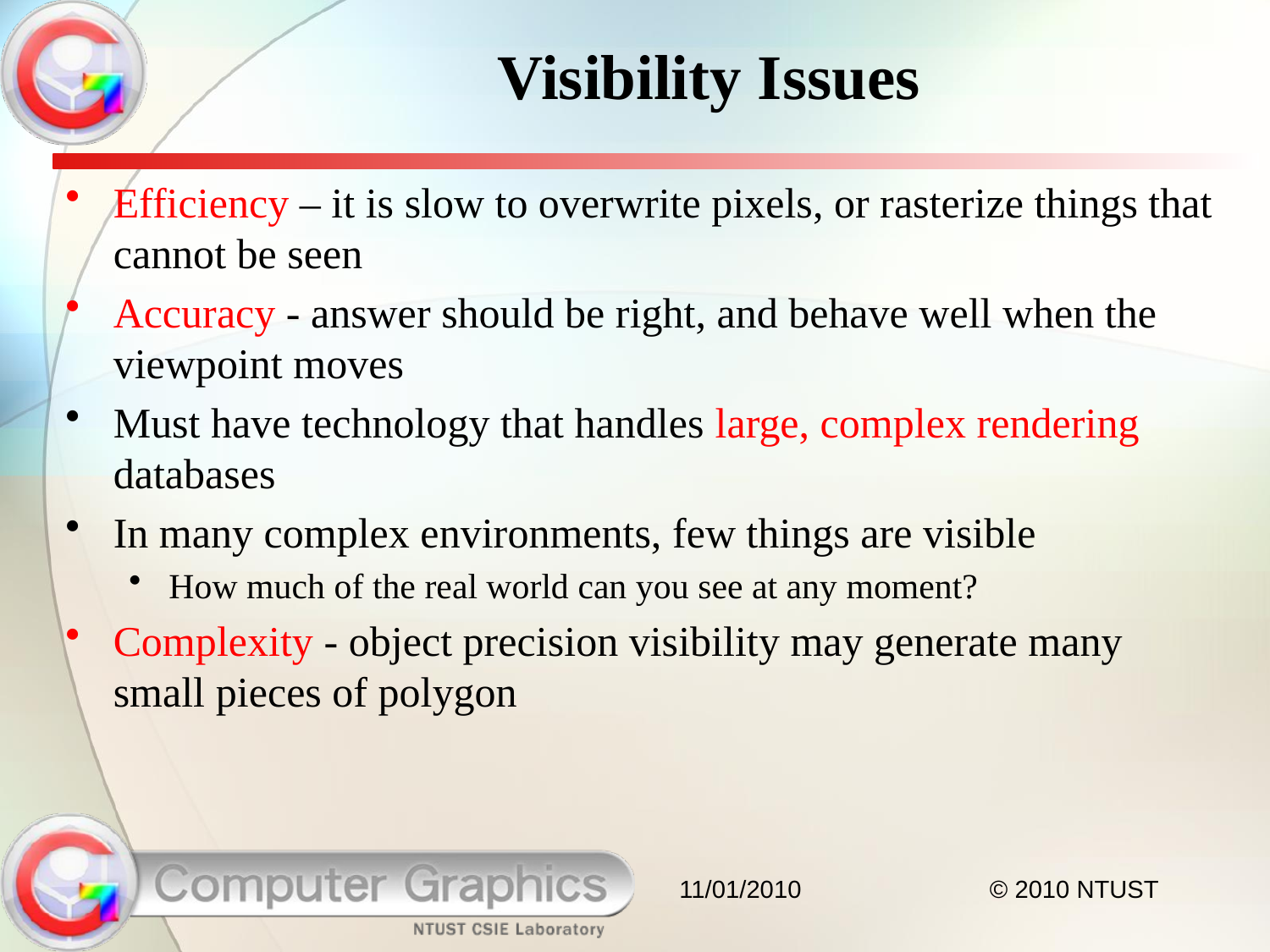

Visibility Issues
Efficiency – it is slow to overwrite pixels, or rasterize things that cannot be seen
Accuracy - answer should be right, and behave well when the viewpoint moves
Must have technology that handles large, complex rendering databases
In many complex environments, few things are visible
How much of the real world can you see at any moment?
Complexity - object precision visibility may generate many small pieces of polygon
11/01/2010
© 2010 NTUST